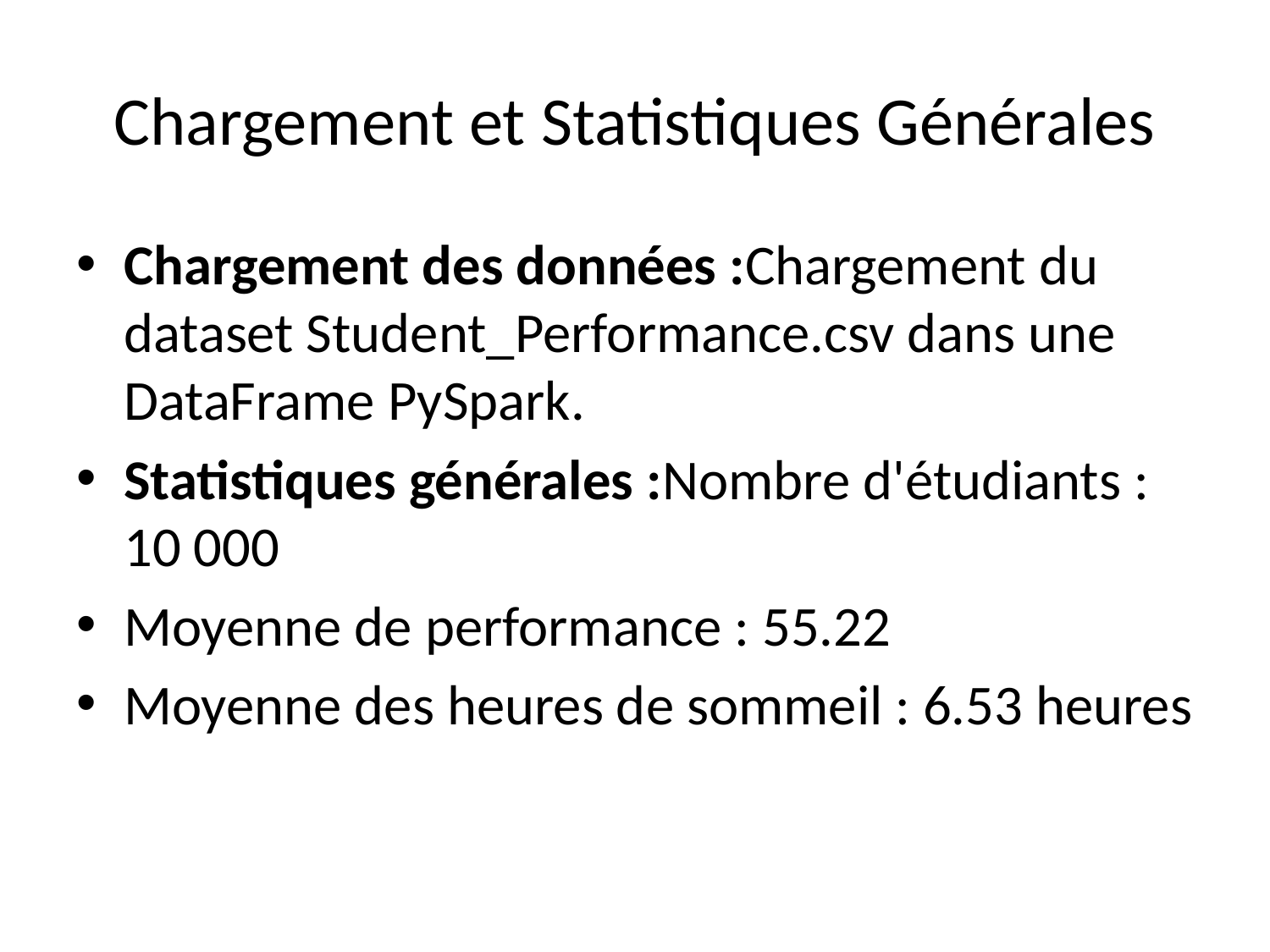

# Chargement et Statistiques Générales
Chargement des données :Chargement du dataset Student_Performance.csv dans une DataFrame PySpark.
Statistiques générales :Nombre d'étudiants : 10 000
Moyenne de performance : 55.22
Moyenne des heures de sommeil : 6.53 heures